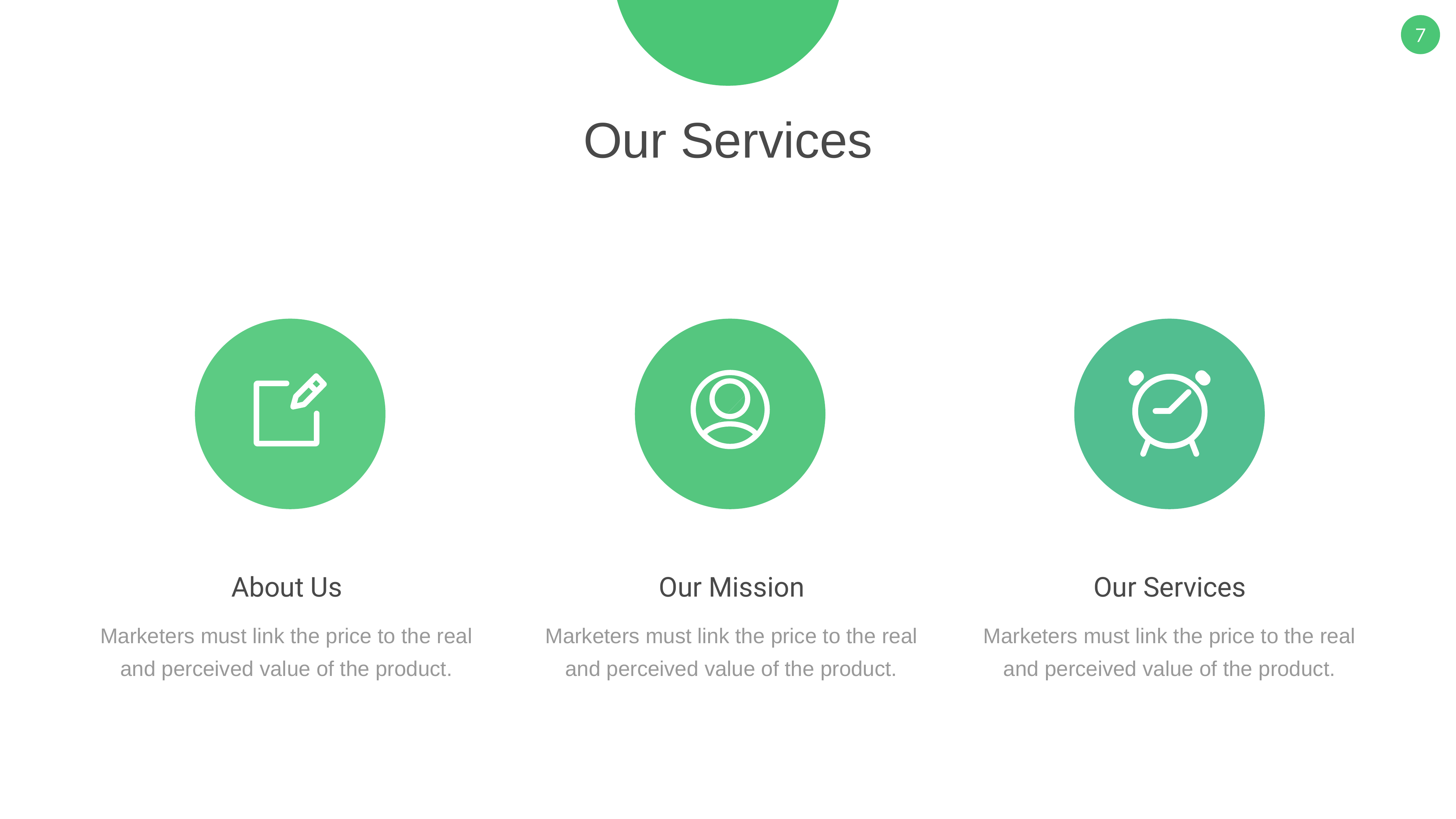

Our Services

About Us
Our Mission
Our Services
Marketers must link the price to the real and perceived value of the product.
Marketers must link the price to the real and perceived value of the product.
Marketers must link the price to the real and perceived value of the product.